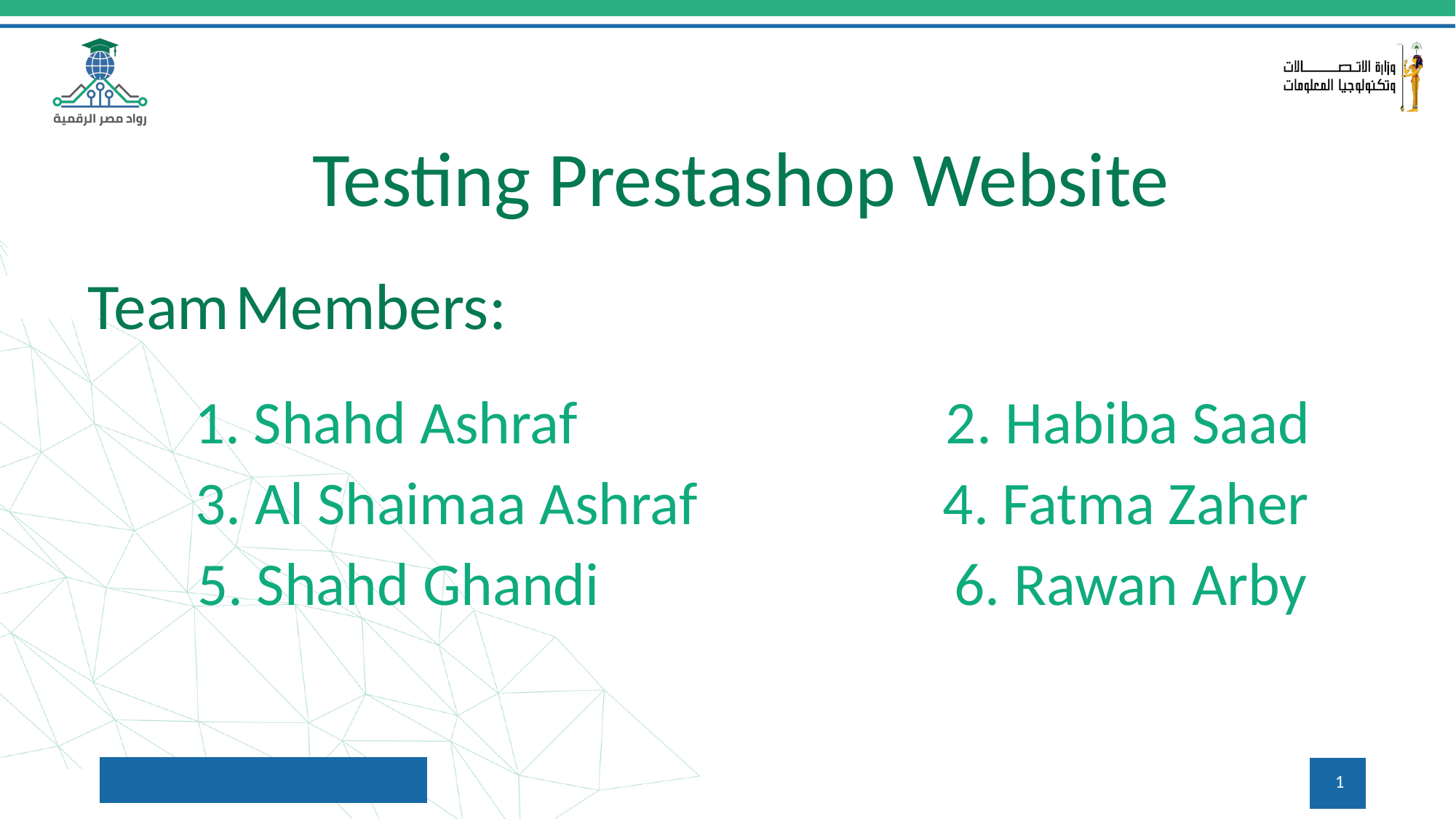

# Testing Prestashop Website
Team Members:

1. Shahd Ashraf                           2. Habiba Saad
3. Al Shaimaa Ashraf                  4. Fatma Zaher
5. Shahd Ghandi                          6. Rawan Arby
1